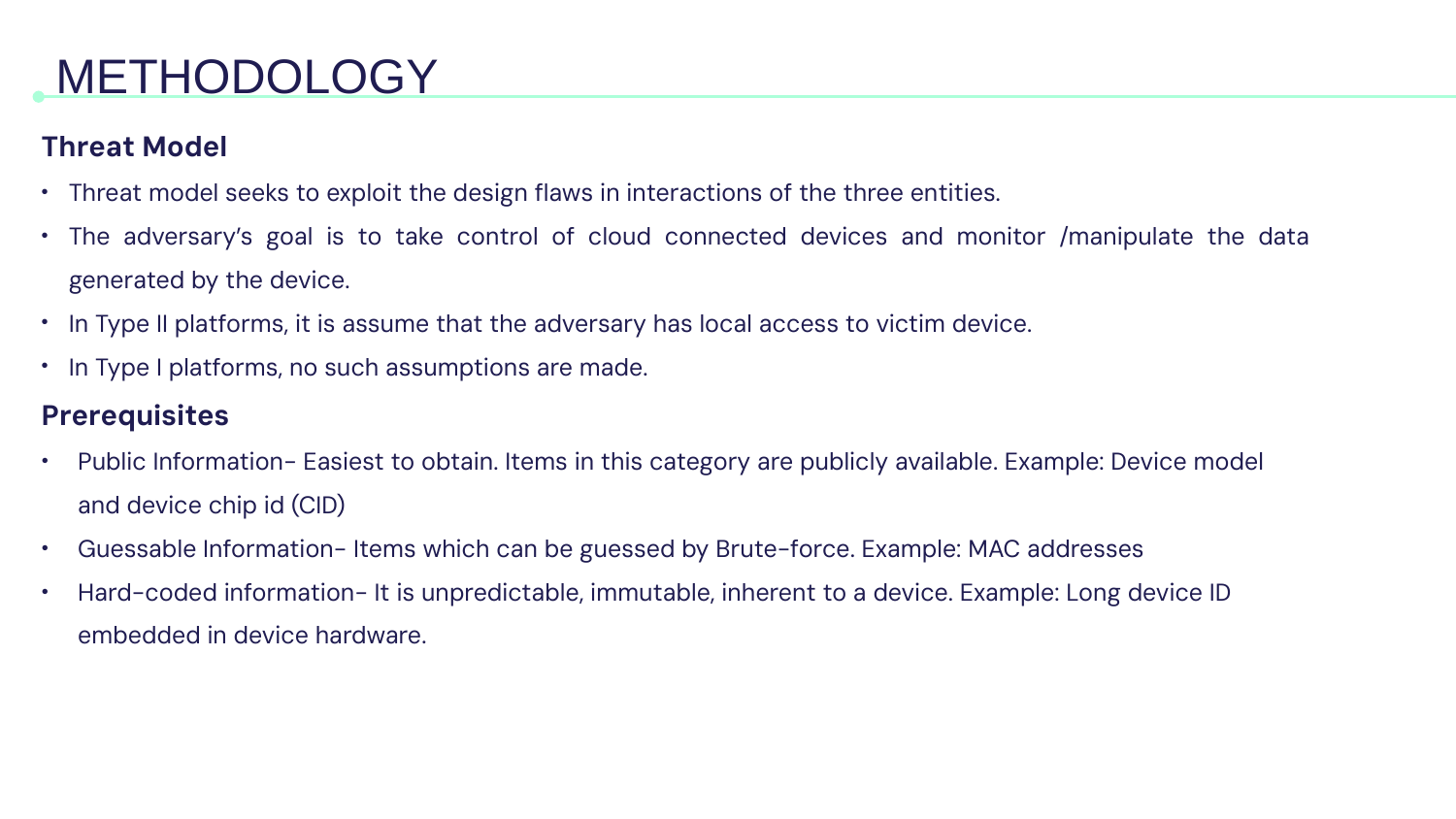

# METHODOLOGY
Threat Model
Threat model seeks to exploit the design flaws in interactions of the three entities.
The adversary’s goal is to take control of cloud connected devices and monitor /manipulate the data generated by the device.
In Type II platforms, it is assume that the adversary has local access to victim device.
In Type I platforms, no such assumptions are made.
Prerequisites
Public Information- Easiest to obtain. Items in this category are publicly available. Example: Device model and device chip id (CID)
Guessable Information- Items which can be guessed by Brute-force. Example: MAC addresses
Hard-coded information- It is unpredictable, immutable, inherent to a device. Example: Long device ID embedded in device hardware.